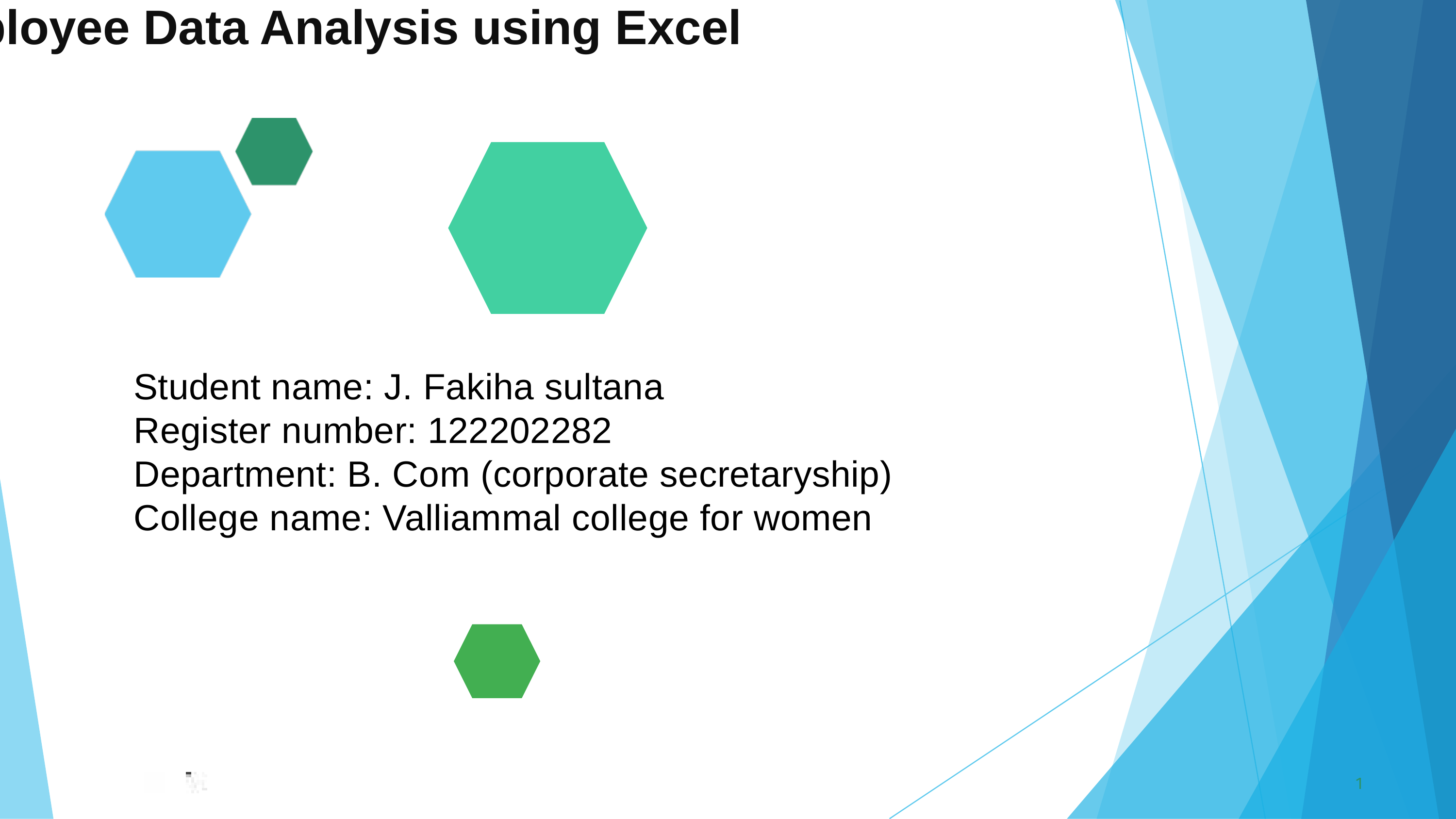

Employee Data Analysis using Excel

Student name: J. Fakiha sultana
Register number: 122202282
Department: B. Com (corporate secretaryship)
College name: Valliammal college for women

1